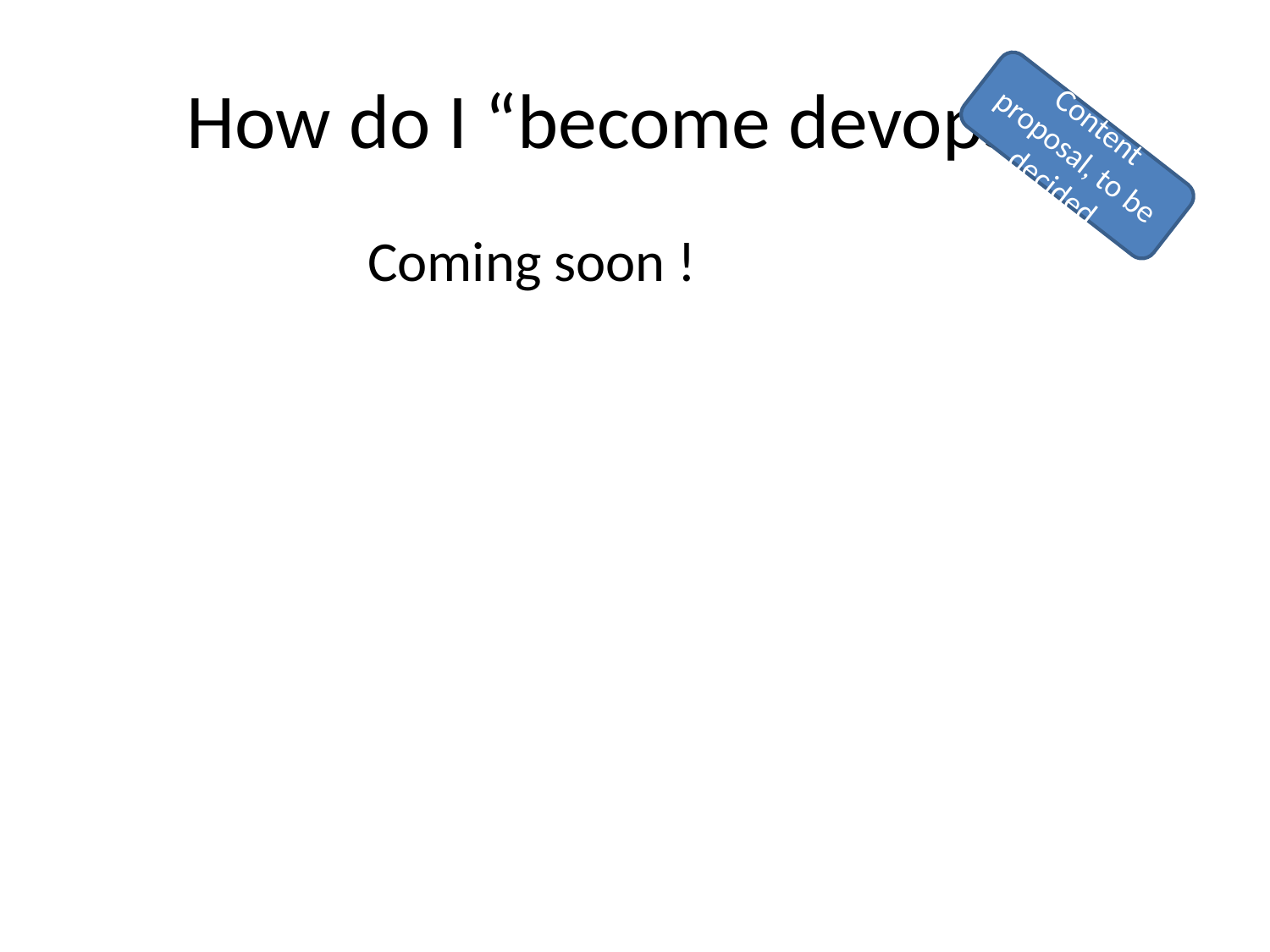

# How do I “become devops”?
Content proposal, to be decided
Coming soon !